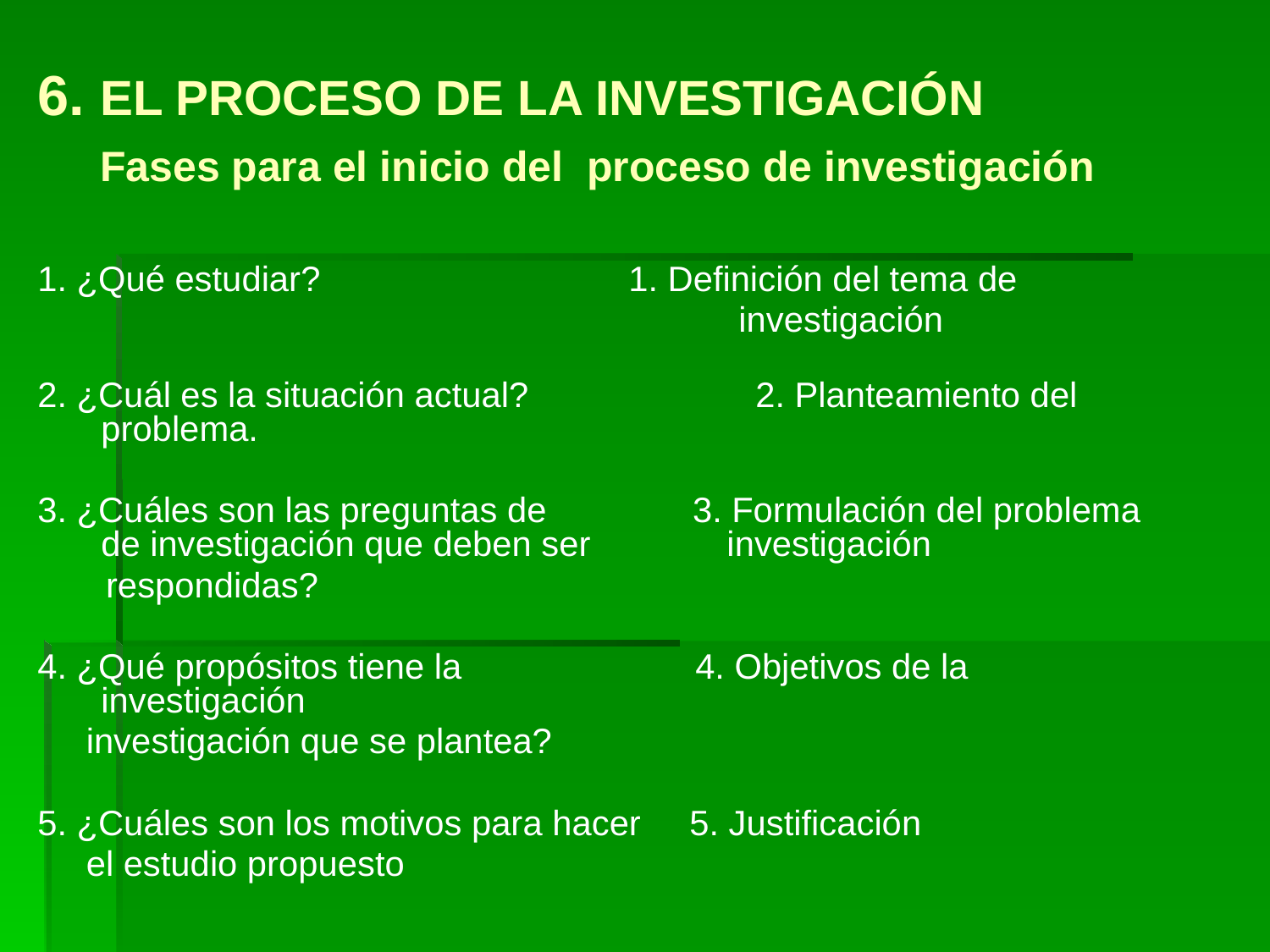

6. EL PROCESO DE LA INVESTIGACIÓN
    Fases para el inicio del  proceso de investigación

1. ¿Qué estudiar?			  1. Definición del tema de
                                                                        investigación
2. ¿Cuál es la situación actual?		  2. Planteamiento del problema.

3. ¿Cuáles son las preguntas de               3. Formulación del problema de investigación que deben ser              investigación
       respondidas?

4. ¿Qué propósitos tiene la                        4. Objetivos de la investigación
     investigación que se plantea?

5. ¿Cuáles son los motivos para hacer     5. Justificación
     el estudio propuesto